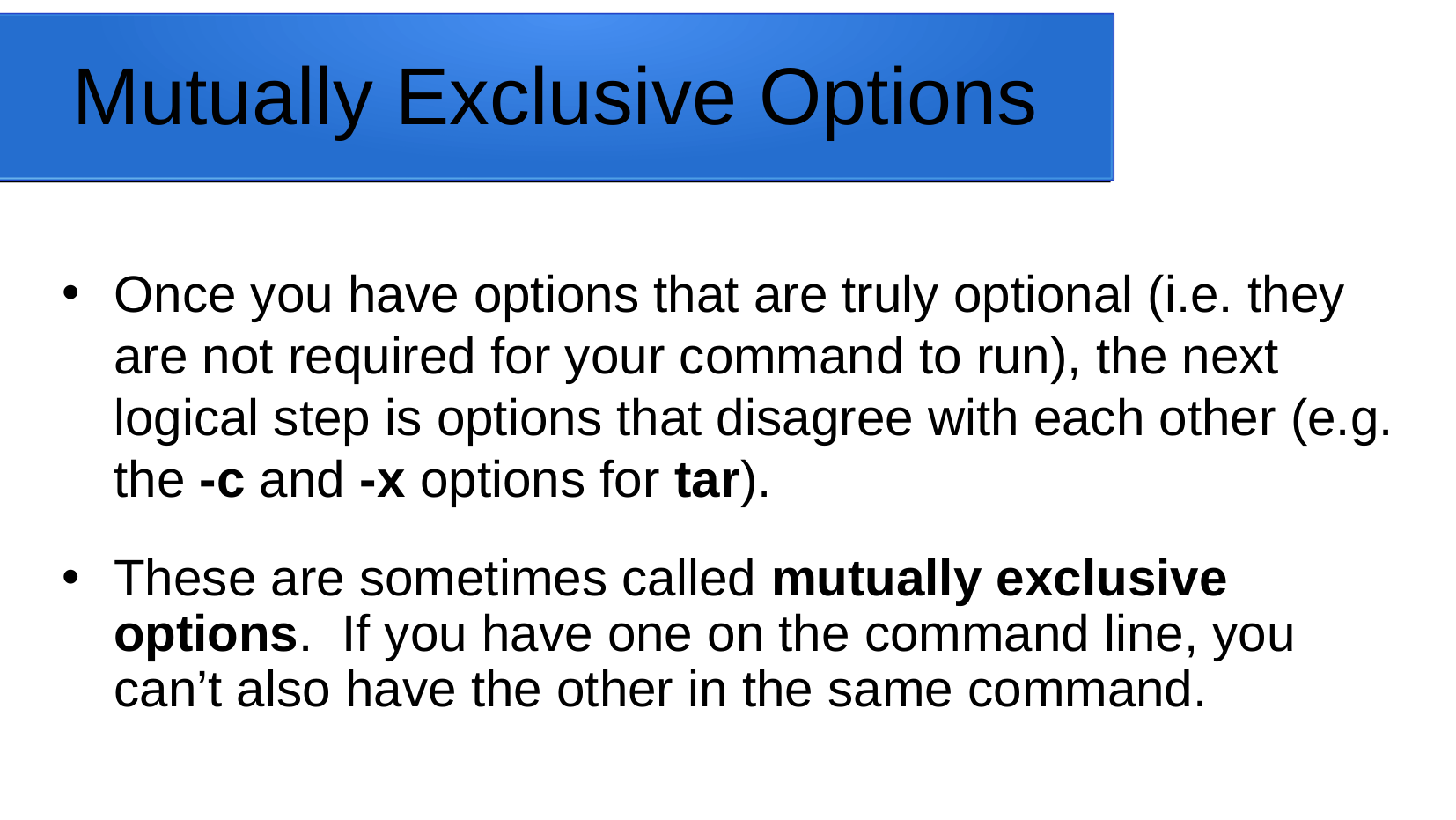

Mutually Exclusive Options
# Once you have options that are truly optional (i.e. they are not required for your command to run), the next logical step is options that disagree with each other (e.g. the -c and -x options for tar).
These are sometimes called mutually exclusive options.  If you have one on the command line, you can’t also have the other in the same command.